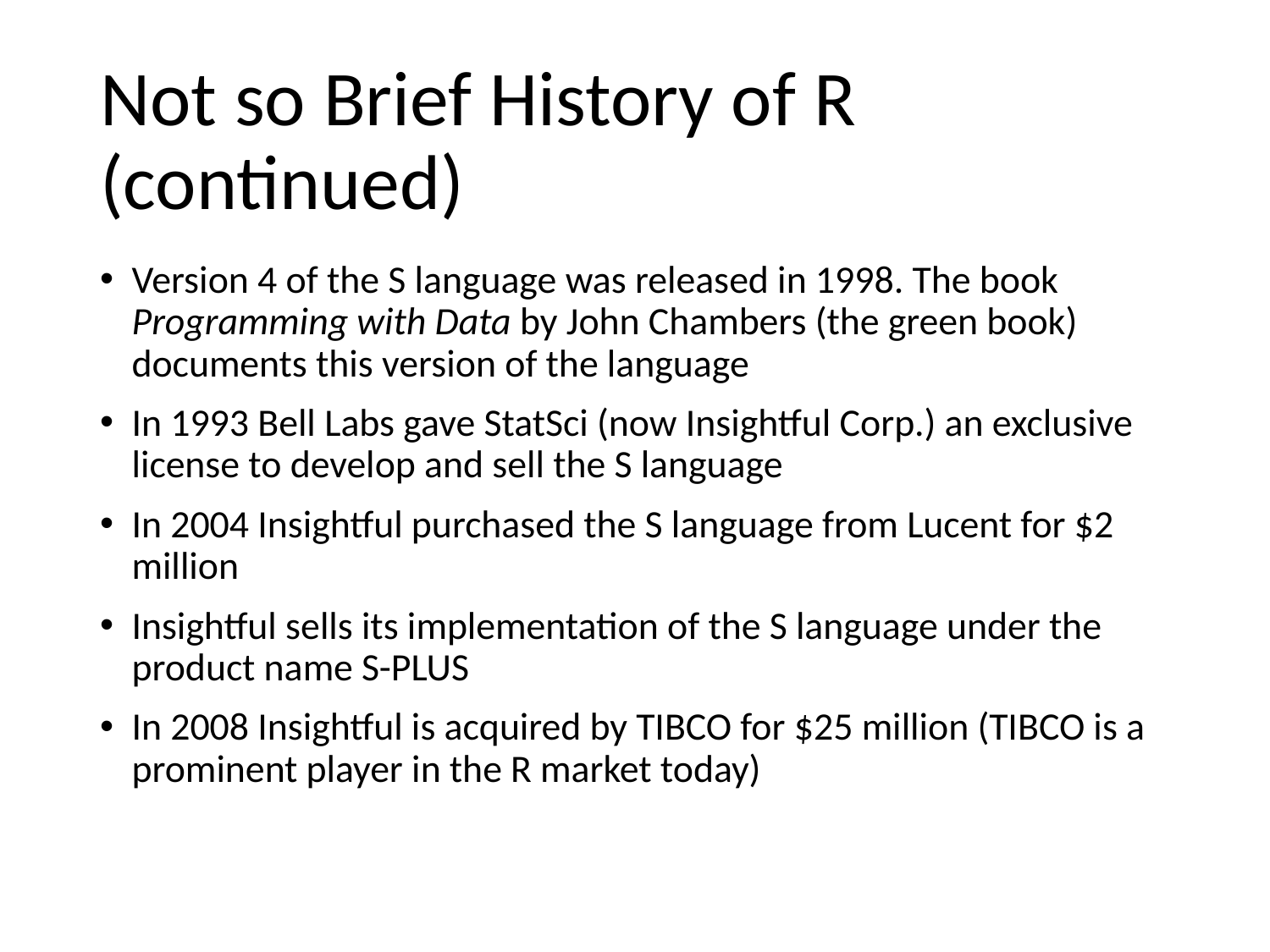

# Not so Brief History of R (continued)
Version 4 of the S language was released in 1998. The book Programming with Data by John Chambers (the green book) documents this version of the language
In 1993 Bell Labs gave StatSci (now Insightful Corp.) an exclusive license to develop and sell the S language
In 2004 Insightful purchased the S language from Lucent for $2 million
Insightful sells its implementation of the S language under the product name S-PLUS
In 2008 Insightful is acquired by TIBCO for $25 million (TIBCO is a prominent player in the R market today)